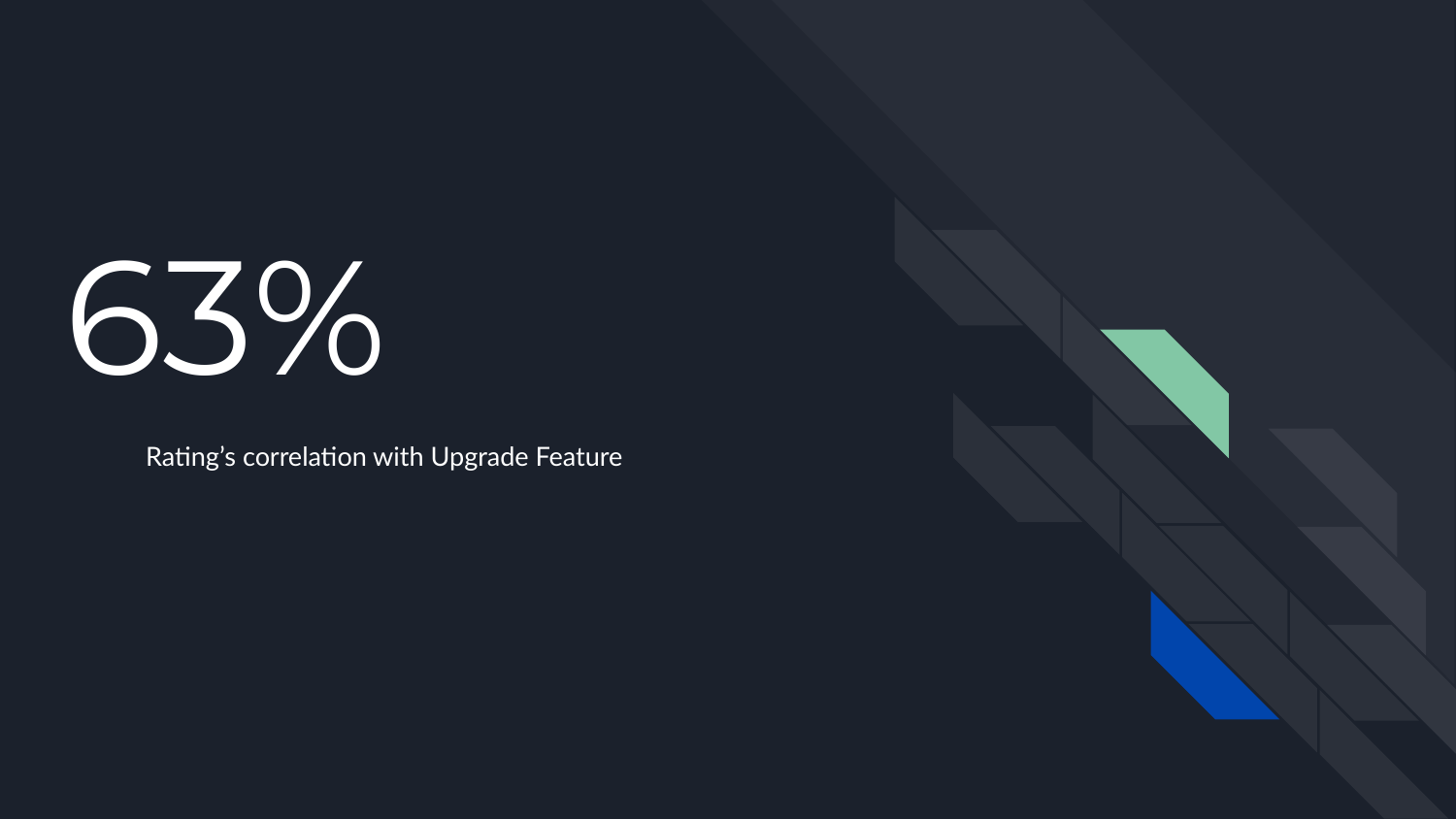

# 63%
Rating’s correlation with Upgrade Feature